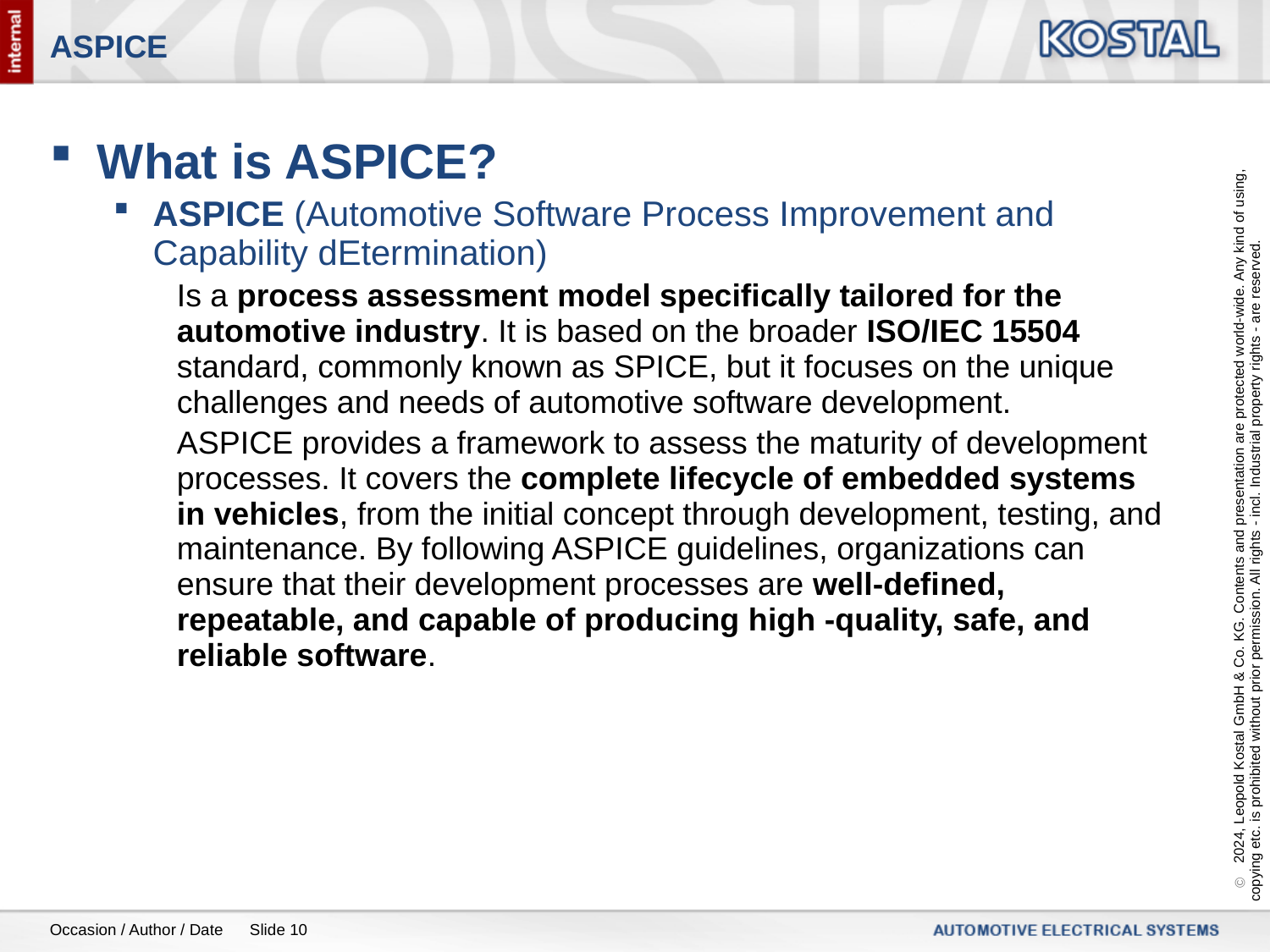

# ASPICE
What is ASPICE?
ASPICE (Automotive Software Process Improvement and Capability dEtermination)
Is a process assessment model specifically tailored for the automotive industry. It is based on the broader ISO/IEC 15504 standard, commonly known as SPICE, but it focuses on the unique challenges and needs of automotive software development.
ASPICE provides a framework to assess the maturity of development processes. It covers the complete lifecycle of embedded systems in vehicles, from the initial concept through development, testing, and maintenance. By following ASPICE guidelines, organizations can ensure that their development processes are well-defined, repeatable, and capable of producing high -quality, safe, and reliable software.